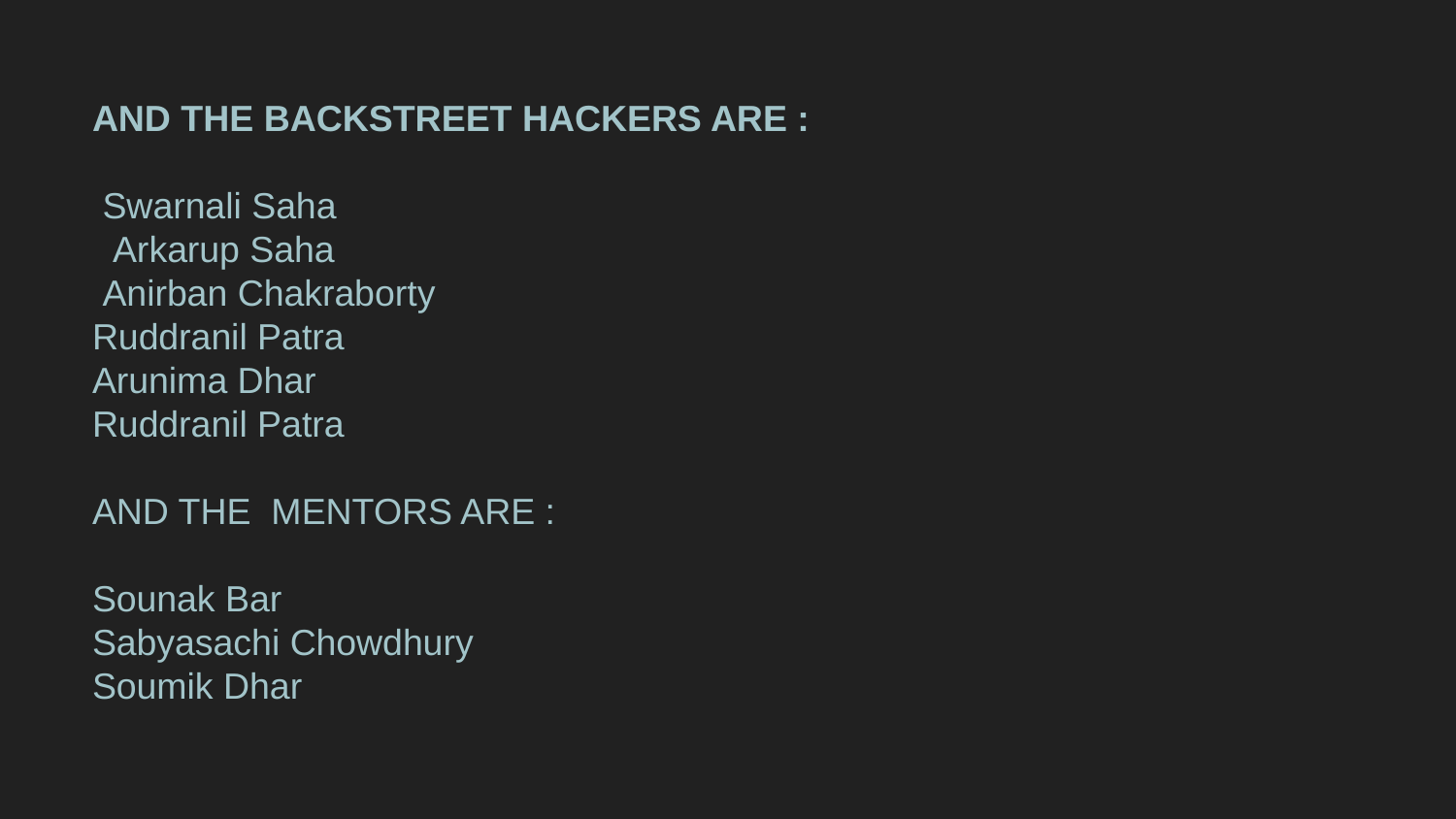

AND THE BACKSTREET HACKERS ARE :

 Swarnali Saha
  Arkarup Saha
 Anirban Chakraborty
Ruddranil Patra
Arunima Dhar
Ruddranil Patra

AND THE  MENTORS ARE :

Sounak Bar
Sabyasachi Chowdhury
Soumik Dhar